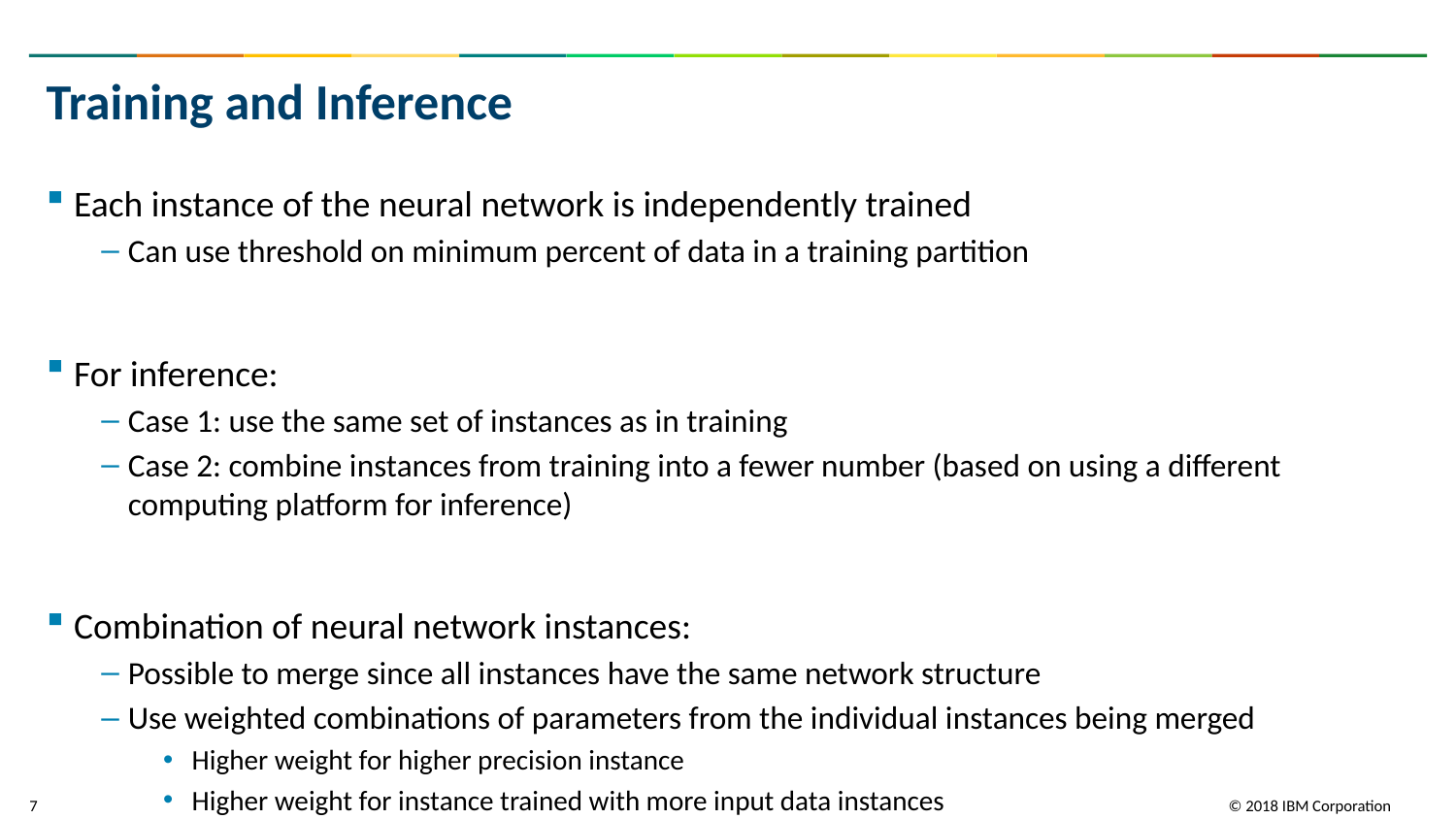

# Training and Inference
Each instance of the neural network is independently trained
Can use threshold on minimum percent of data in a training partition

For inference:
Case 1: use the same set of instances as in training
Case 2: combine instances from training into a fewer number (based on using a different computing platform for inference)

Combination of neural network instances:
Possible to merge since all instances have the same network structure
Use weighted combinations of parameters from the individual instances being merged
Higher weight for higher precision instance
Higher weight for instance trained with more input data instances